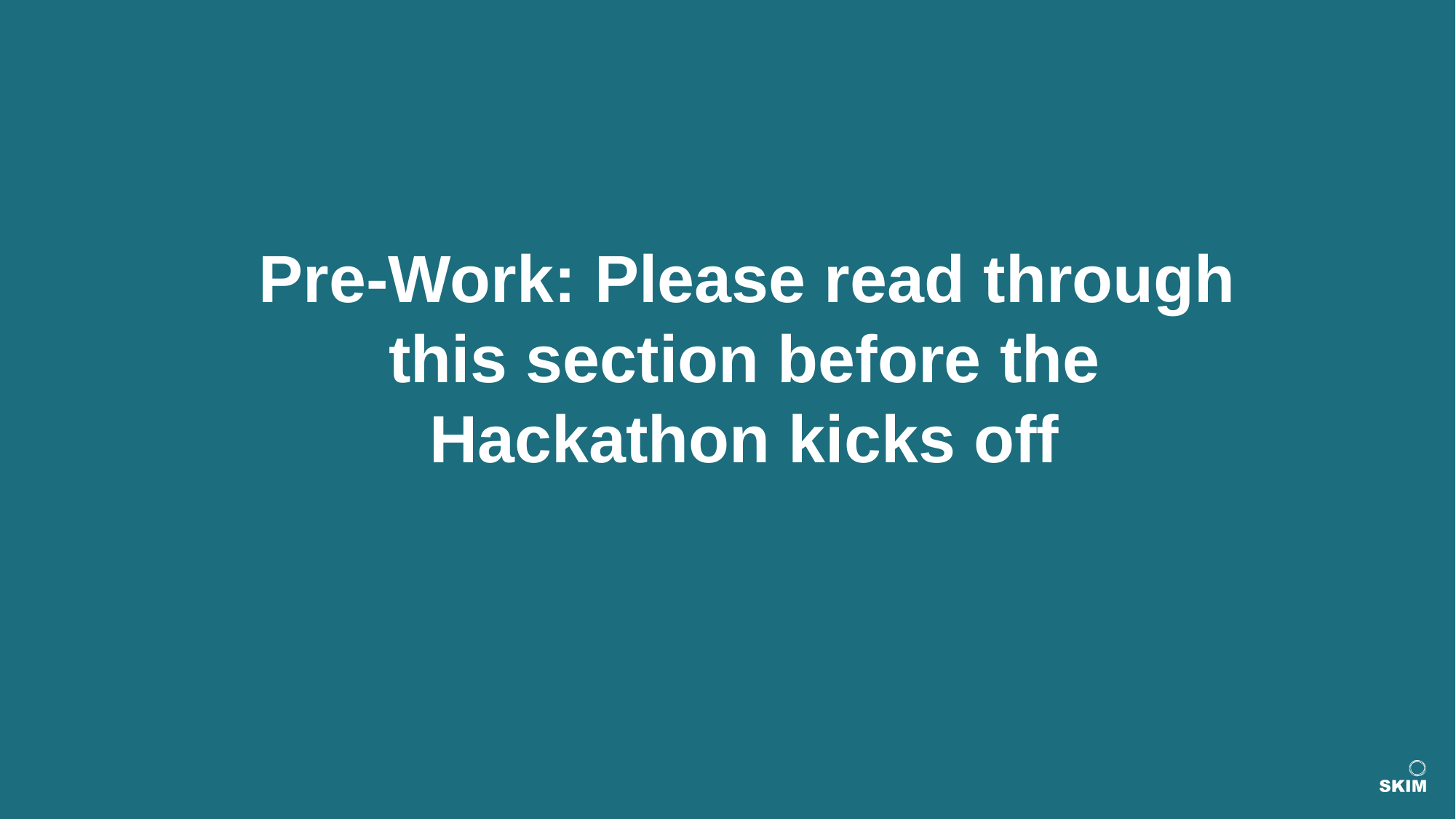

Pre-Work: Please read through this section before the Hackathon kicks off